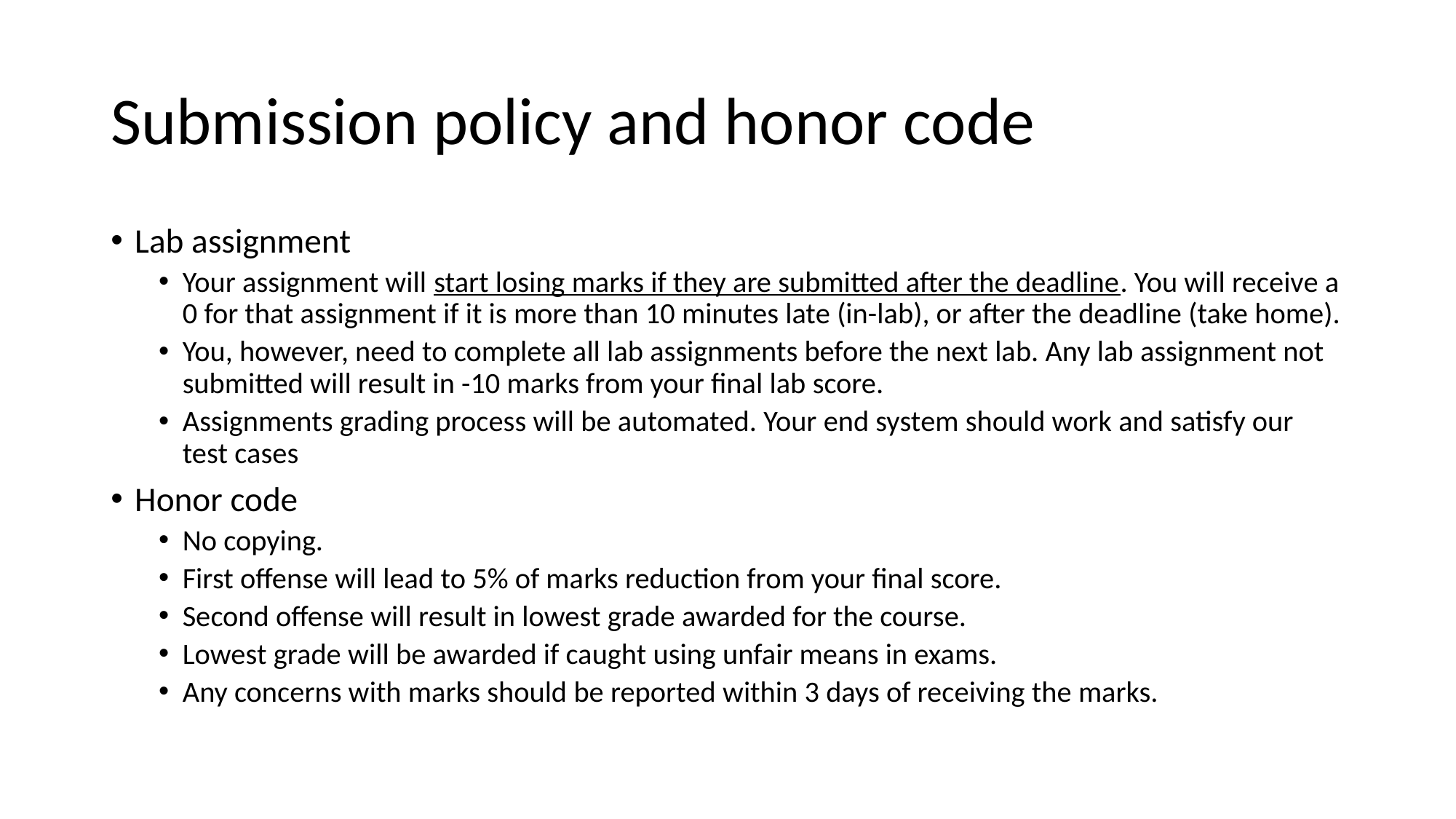

# Submission policy and honor code
Lab assignment
Your assignment will start losing marks if they are submitted after the deadline. You will receive a 0 for that assignment if it is more than 10 minutes late (in-lab), or after the deadline (take home).
You, however, need to complete all lab assignments before the next lab. Any lab assignment not submitted will result in -10 marks from your final lab score.
Assignments grading process will be automated. Your end system should work and satisfy our test cases
Honor code
No copying.
First offense will lead to 5% of marks reduction from your final score.
Second offense will result in lowest grade awarded for the course.
Lowest grade will be awarded if caught using unfair means in exams.
Any concerns with marks should be reported within 3 days of receiving the marks.